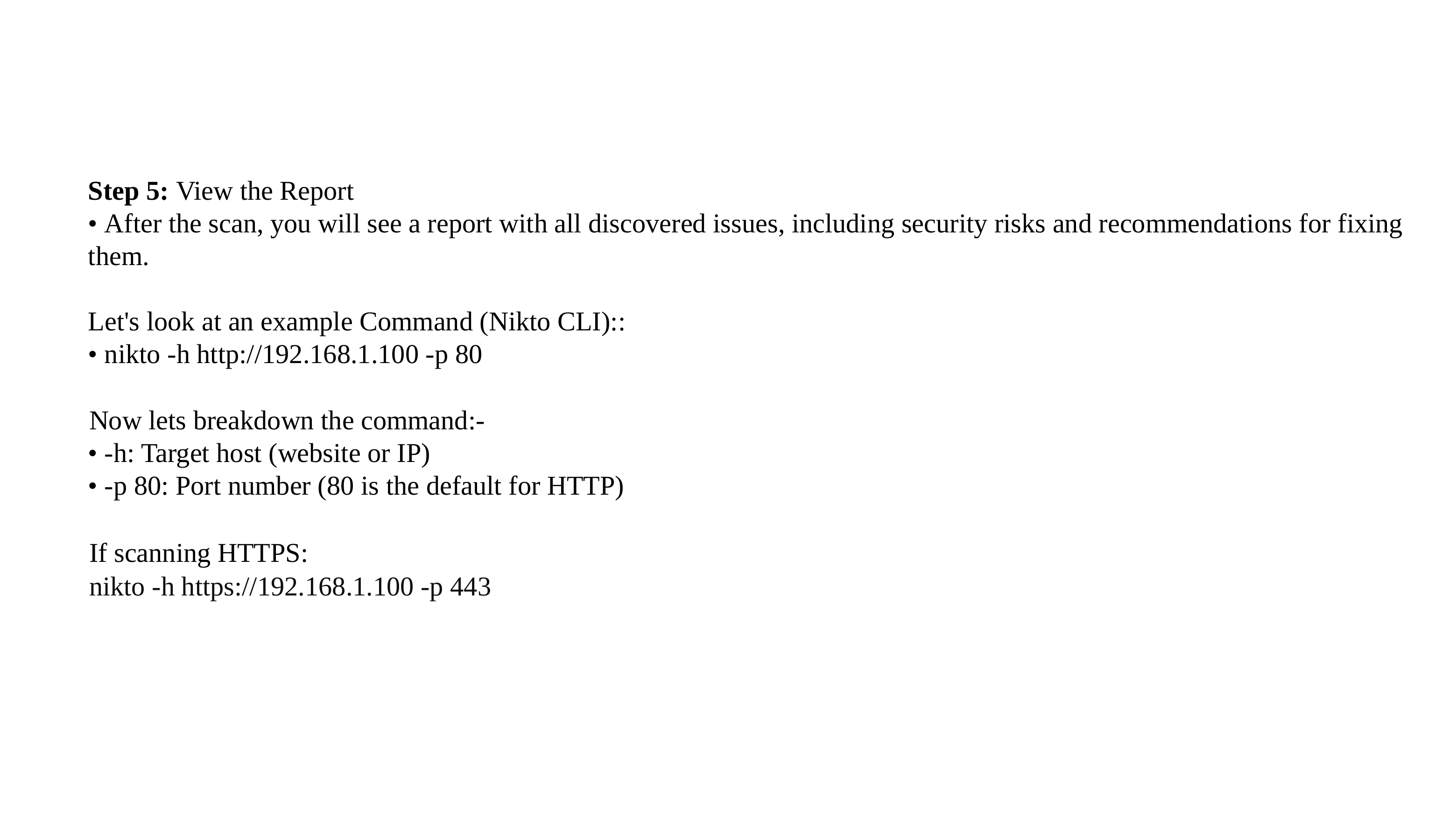

2. Relation between Earth, Sun, and Moon
Step 5: View the Report
• After the scan, you will see a report with all discovered issues, including security risks and recommendations for fixing them.

Let's look at an example Command (Nikto CLI)::
• nikto -h http://192.168.1.100 -p 80

Now lets breakdown the command:-
• -h: Target host (website or IP)
• -p 80: Port number (80 is the default for HTTP)

If scanning HTTPS:
nikto -h https://192.168.1.100 -p 443